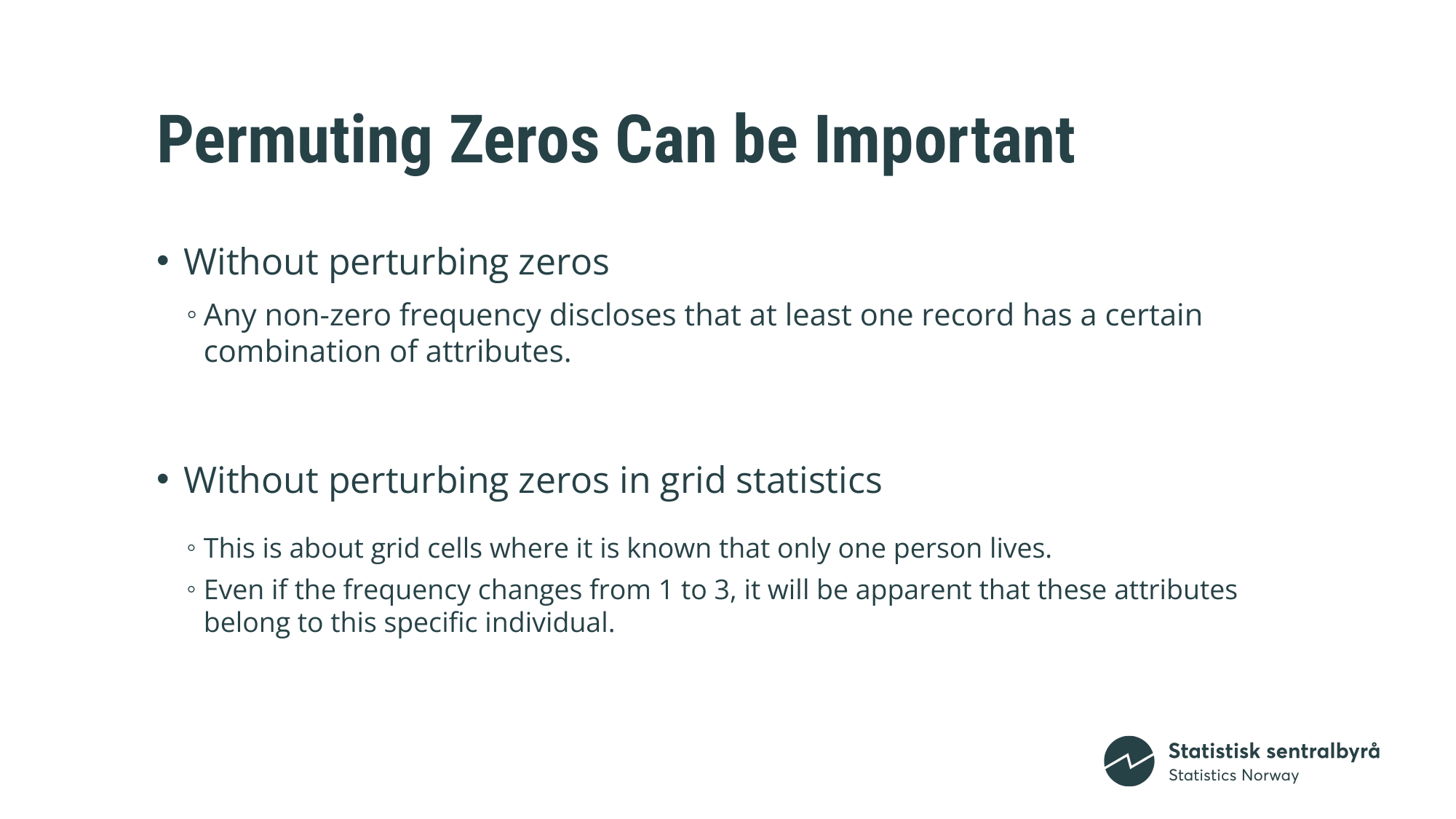

# Permuting Zeros Can be Important
Without perturbing zeros
Any non-zero frequency discloses that at least one record has a certain combination of attributes.

Without perturbing zeros in grid statistics
This is about grid cells where it is known that only one person lives.
Even if the frequency changes from 1 to 3, it will be apparent that these attributes belong to this specific individual.